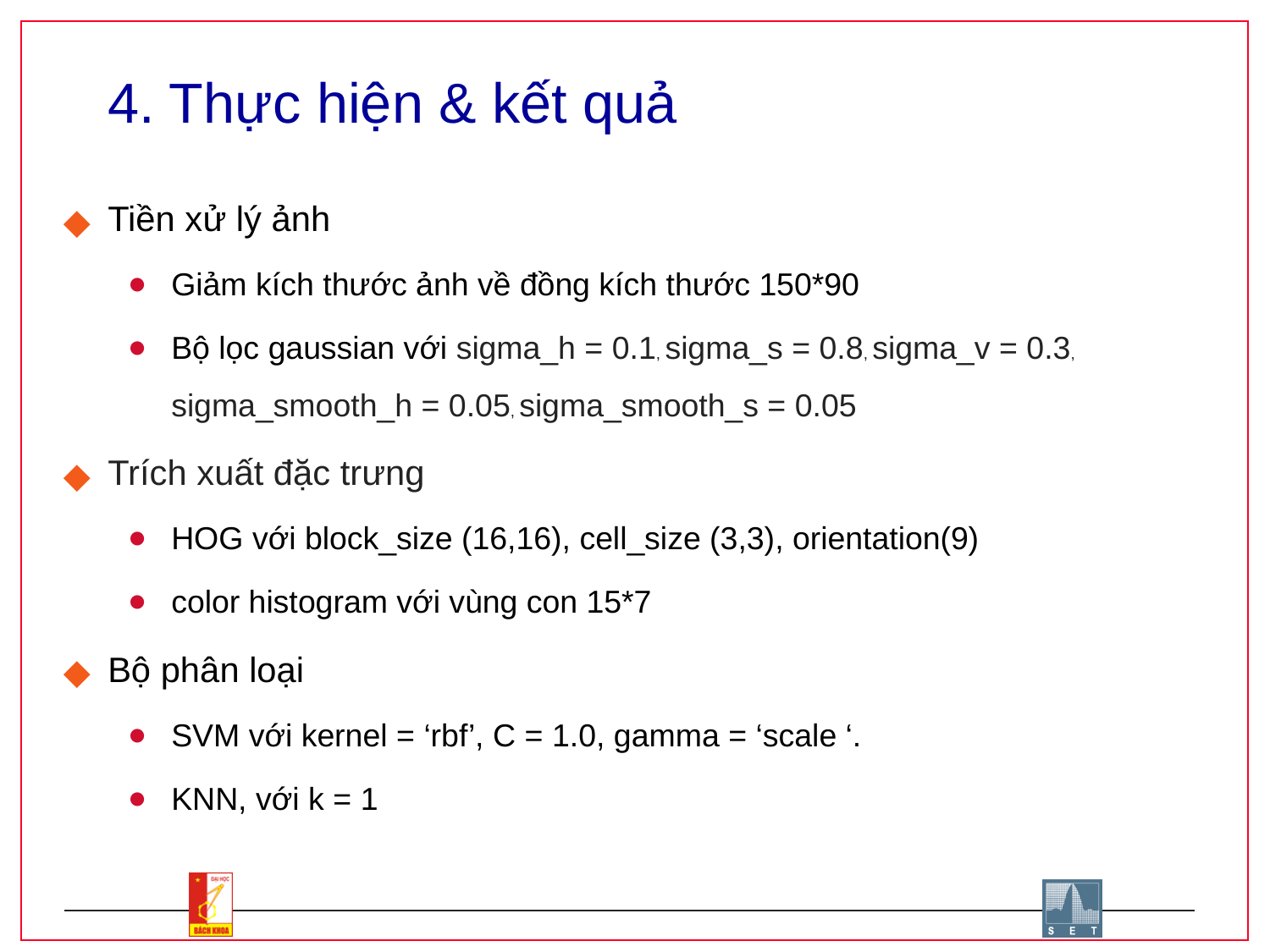

# 4. Thực hiện & kết quả
Tiền xử lý ảnh
Giảm kích thước ảnh về đồng kích thước 150*90
Bộ lọc gaussian với sigma_h = 0.1, sigma_s = 0.8, sigma_v = 0.3, sigma_smooth_h = 0.05, sigma_smooth_s = 0.05
Trích xuất đặc trưng
HOG với block_size (16,16), cell_size (3,3), orientation(9)
color histogram với vùng con 15*7
Bộ phân loại
SVM với kernel = ‘rbf’, C = 1.0, gamma = ‘scale ‘.
KNN, với k = 1